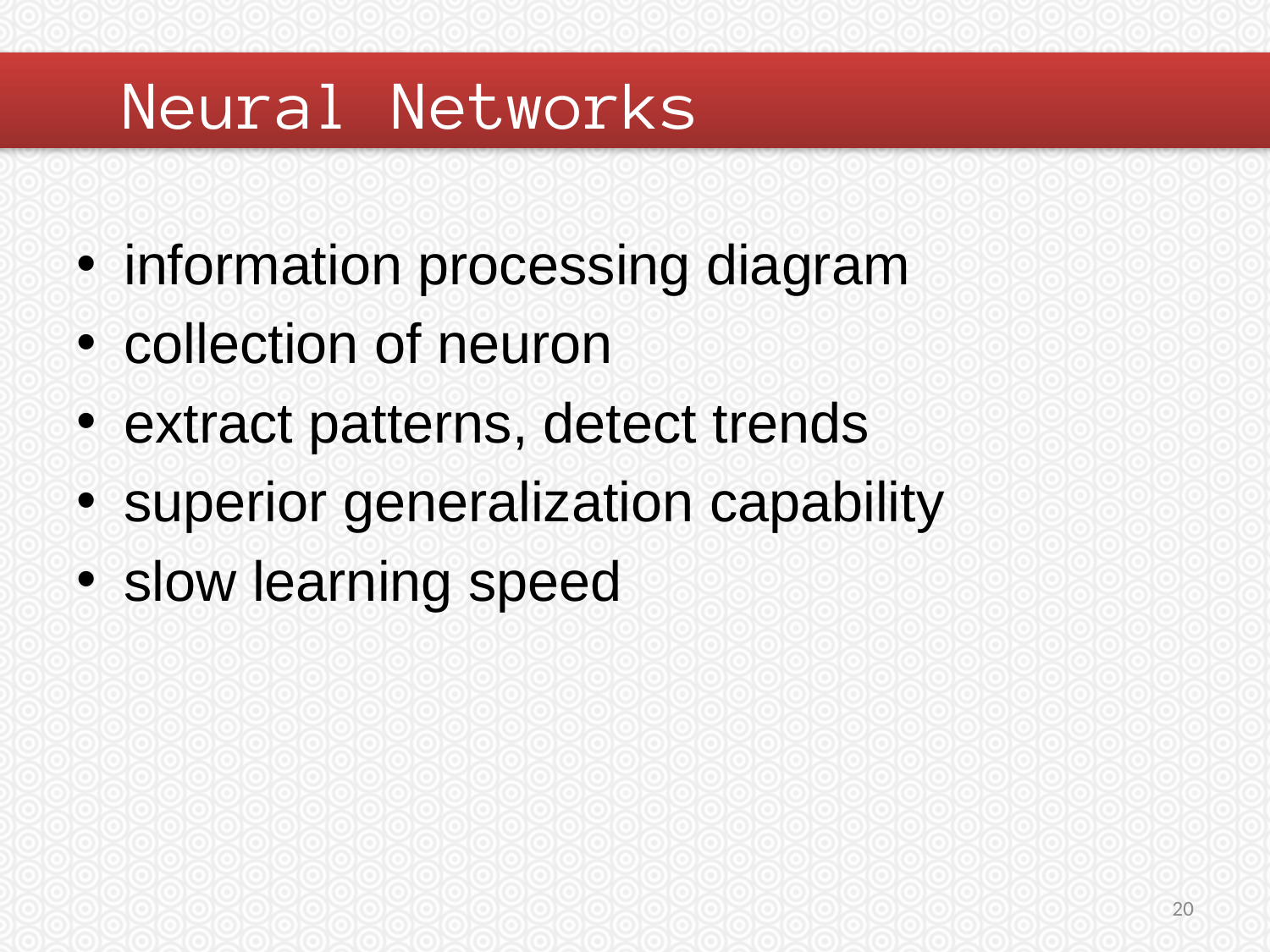

#
	Neural Networks
information processing diagram
collection of neuron
extract patterns, detect trends
superior generalization capability
slow learning speed
20